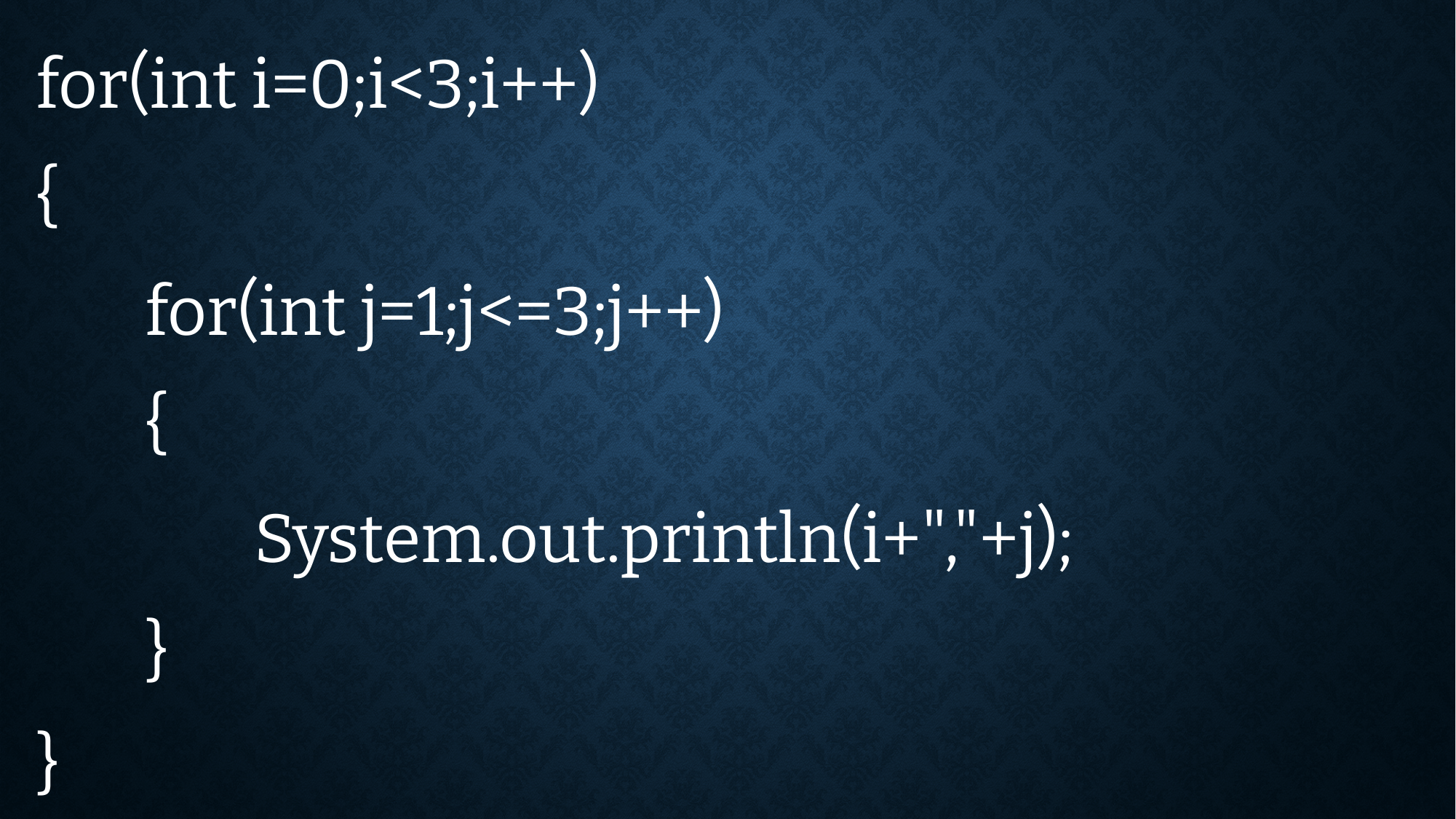

for(int i=0;i<3;i++)
{
	for(int j=1;j<=3;j++)
	{
		System.out.println(i+","+j);
	}
}